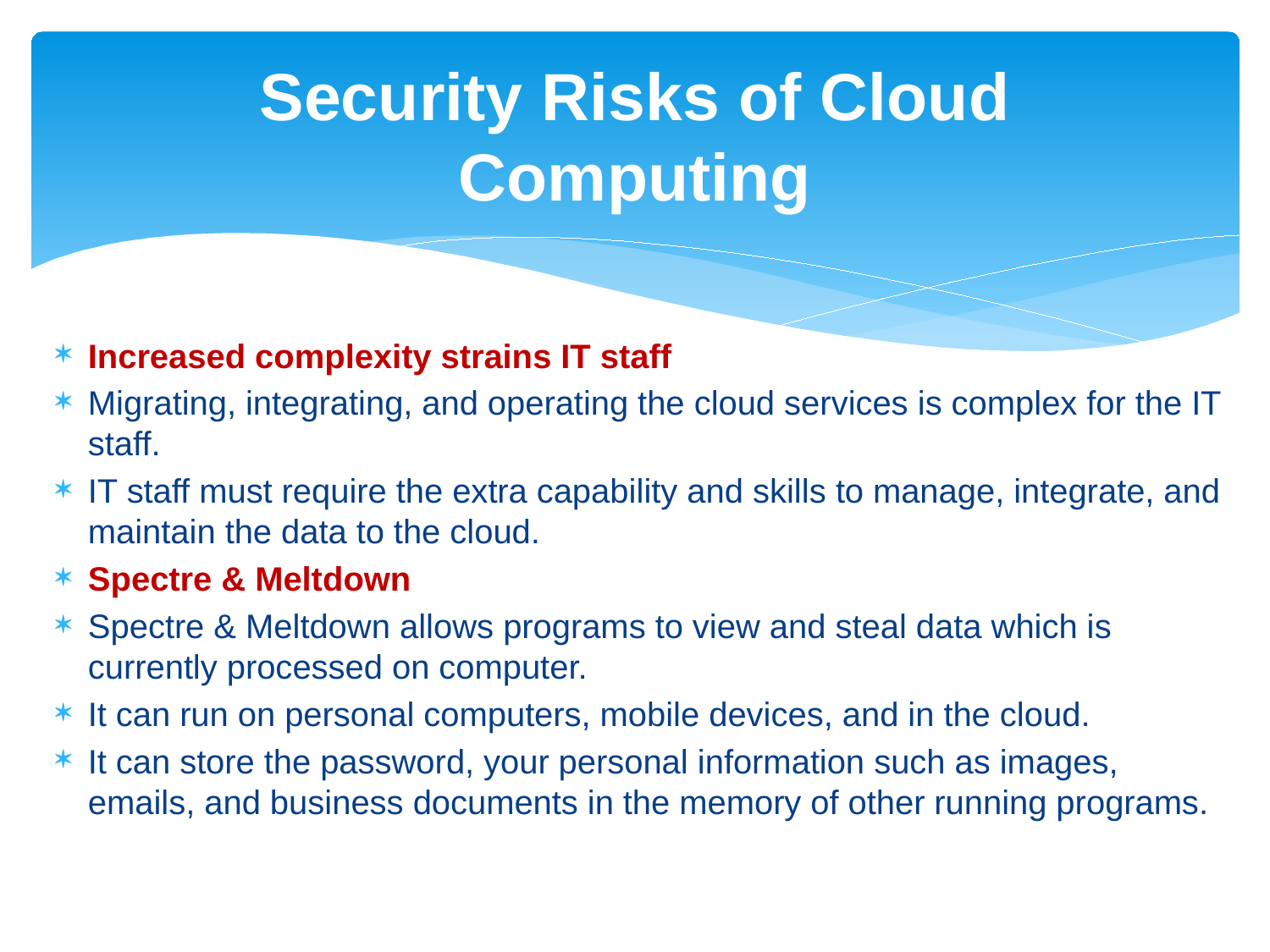

# Security Risks of Cloud Computing
Increased complexity strains IT staff
Migrating, integrating, and operating the cloud services is complex for the IT staff.
IT staff must require the extra capability and skills to manage, integrate, and maintain the data to the cloud.
Spectre & Meltdown
Spectre & Meltdown allows programs to view and steal data which is currently processed on computer.
It can run on personal computers, mobile devices, and in the cloud.
It can store the password, your personal information such as images, emails, and business documents in the memory of other running programs.